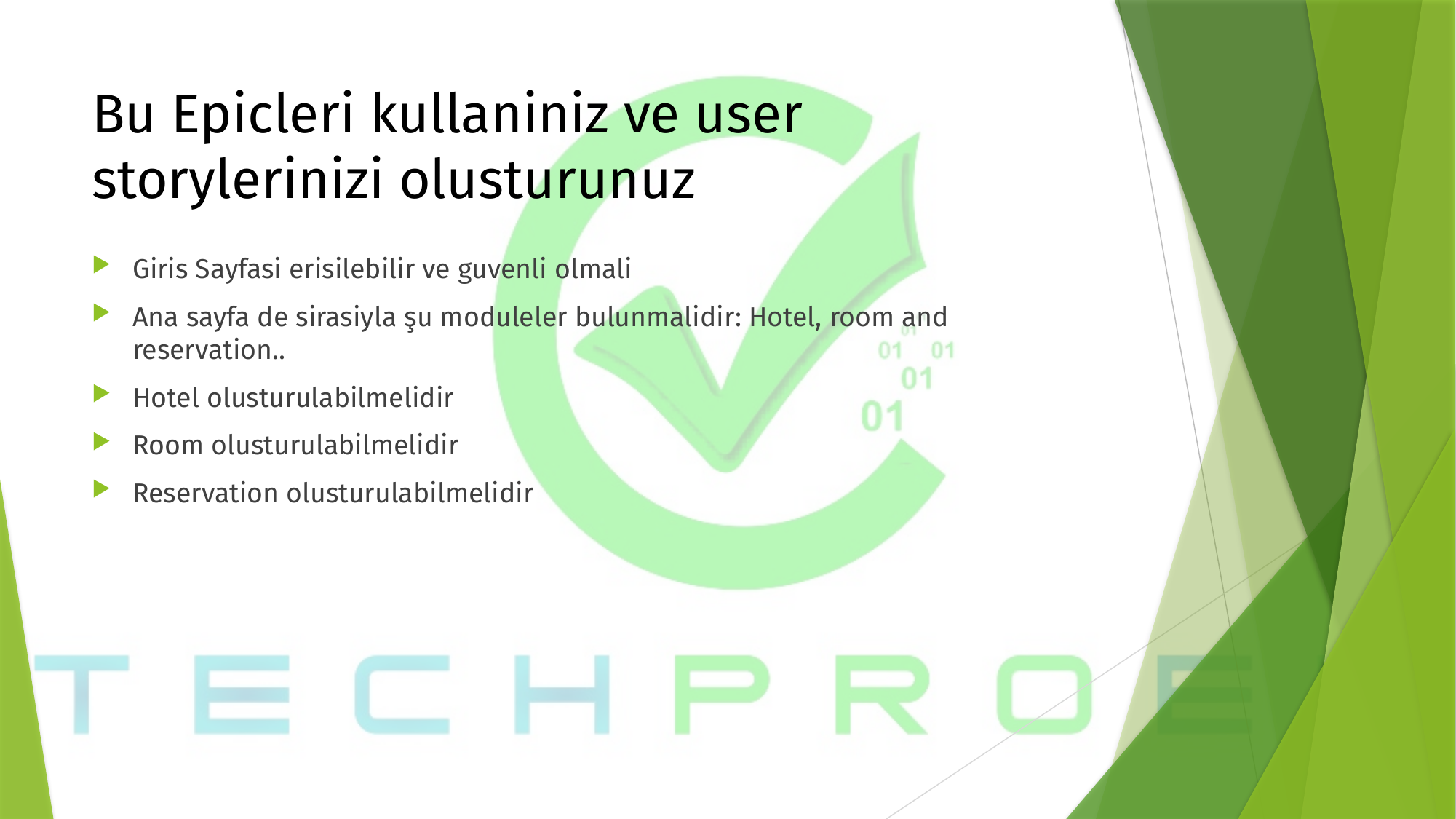

# Bu Epicleri kullaniniz ve user storylerinizi olusturunuz
Giris Sayfasi erisilebilir ve guvenli olmali
Ana sayfa de sirasiyla şu moduleler bulunmalidir: Hotel, room and reservation..
Hotel olusturulabilmelidir
Room olusturulabilmelidir
Reservation olusturulabilmelidir